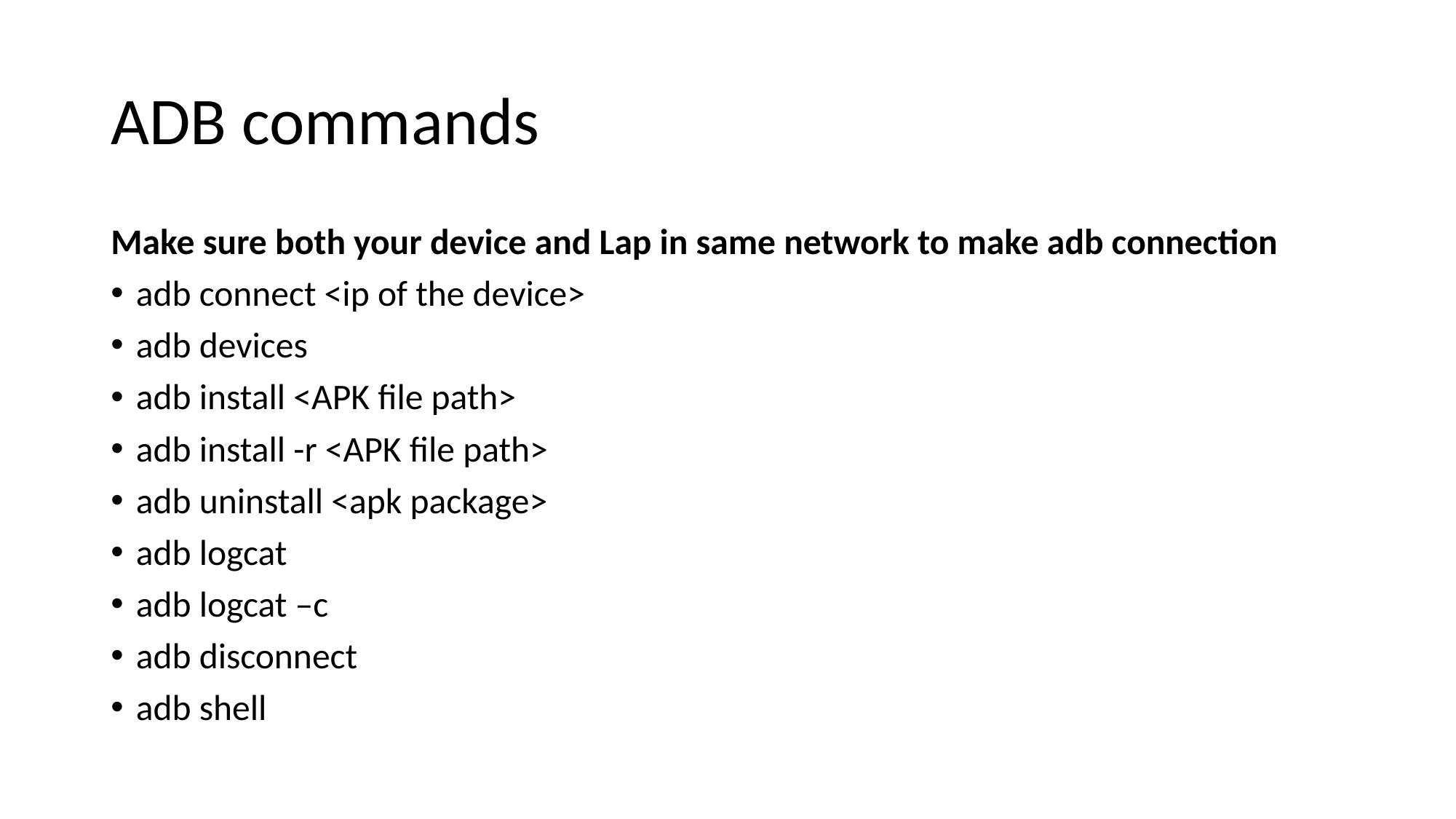

# ADB commands
Make sure both your device and Lap in same network to make adb connection
adb connect <ip of the device>
adb devices
adb install <APK file path>
adb install -r <APK file path>
adb uninstall <apk package>
adb logcat
adb logcat –c
adb disconnect
adb shell